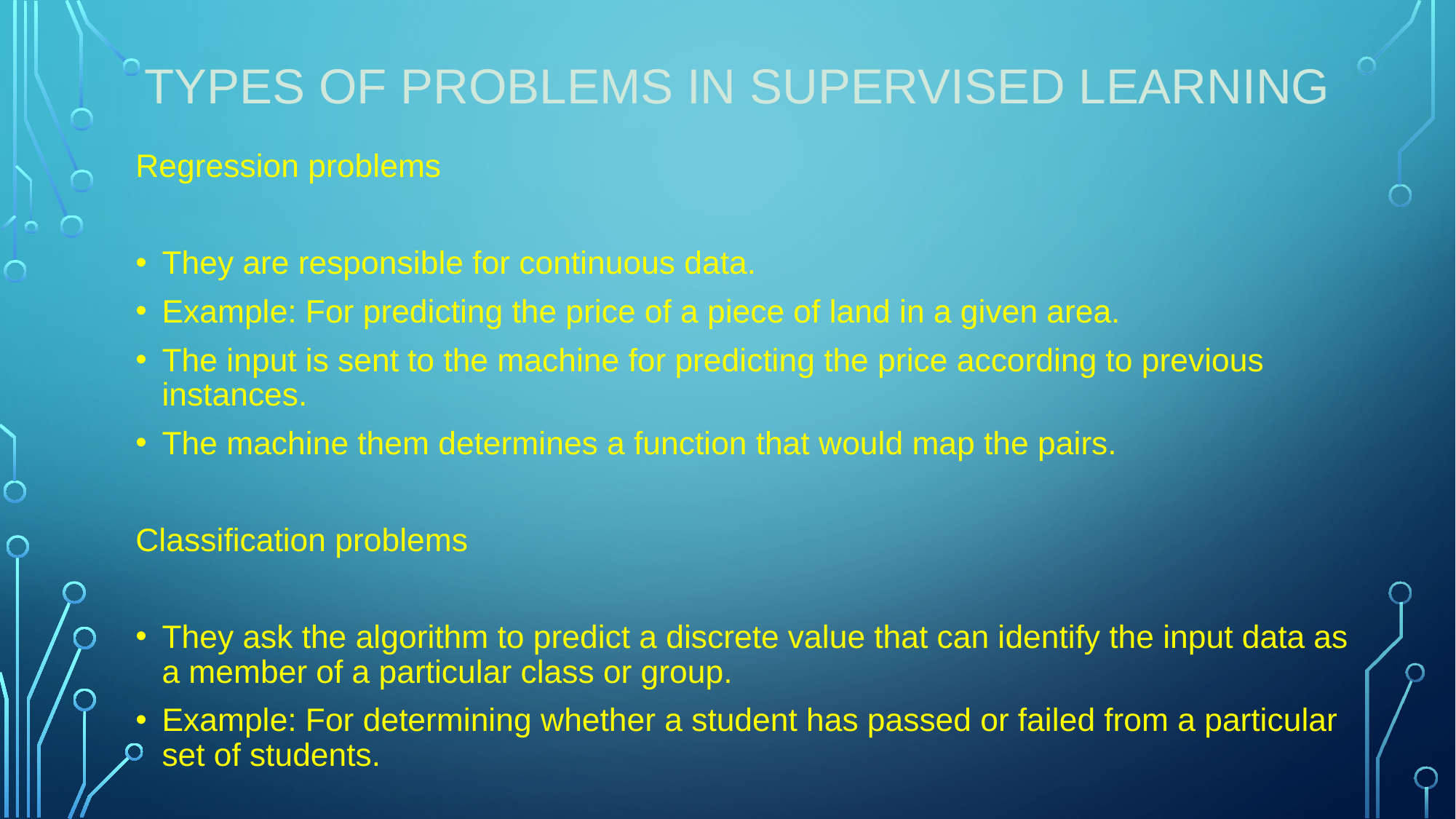

Types of problems in supervised learning
Regression problems

They are responsible for continuous data.
Example: For predicting the price of a piece of land in a given area.
The input is sent to the machine for predicting the price according to previous instances.
The machine them determines a function that would map the pairs.

Classification problems

They ask the algorithm to predict a discrete value that can identify the input data as a member of a particular class or group.
Example: For determining whether a student has passed or failed from a particular set of students.